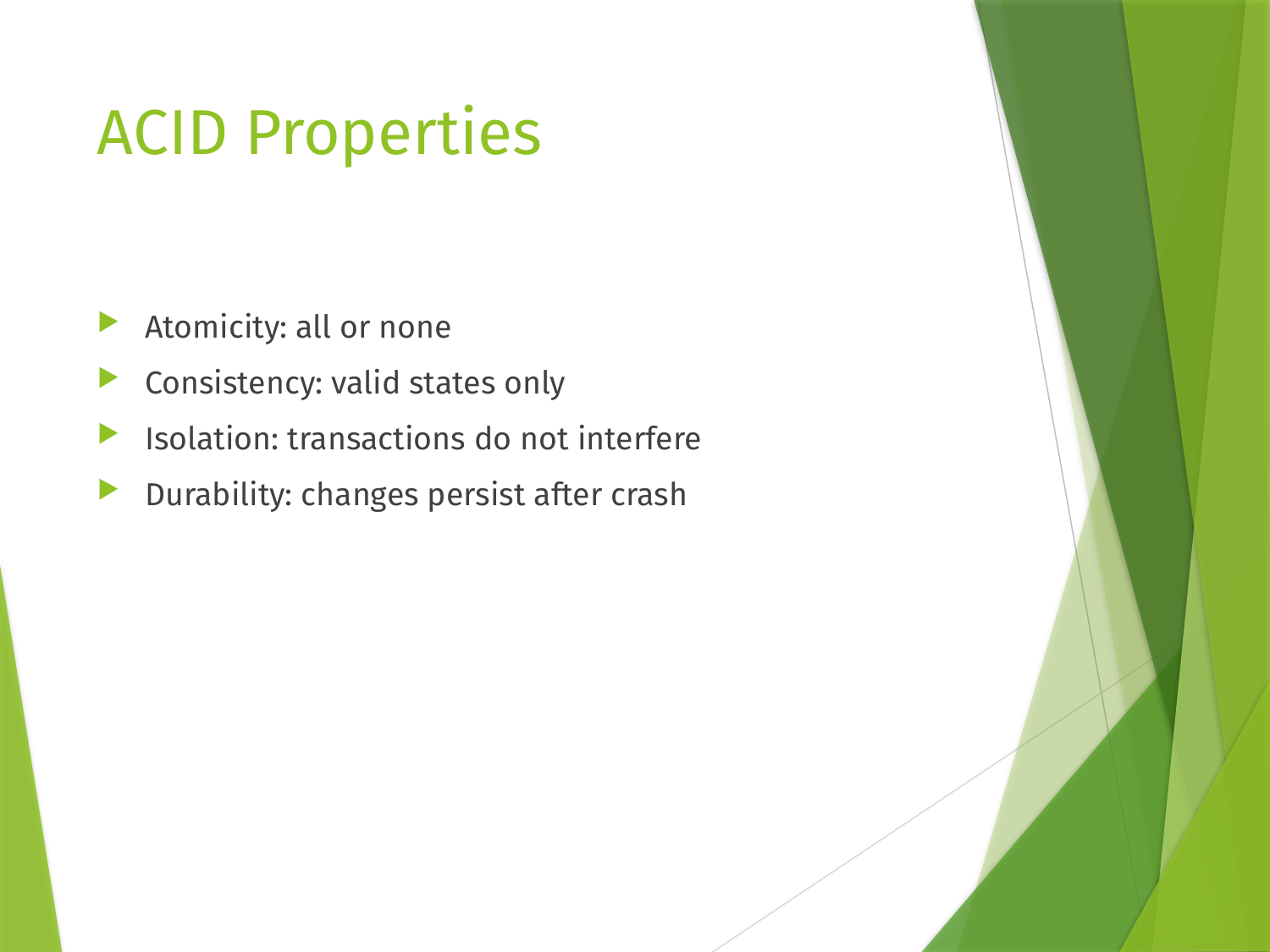

# ACID Properties
Atomicity: all or none
Consistency: valid states only
Isolation: transactions do not interfere
Durability: changes persist after crash